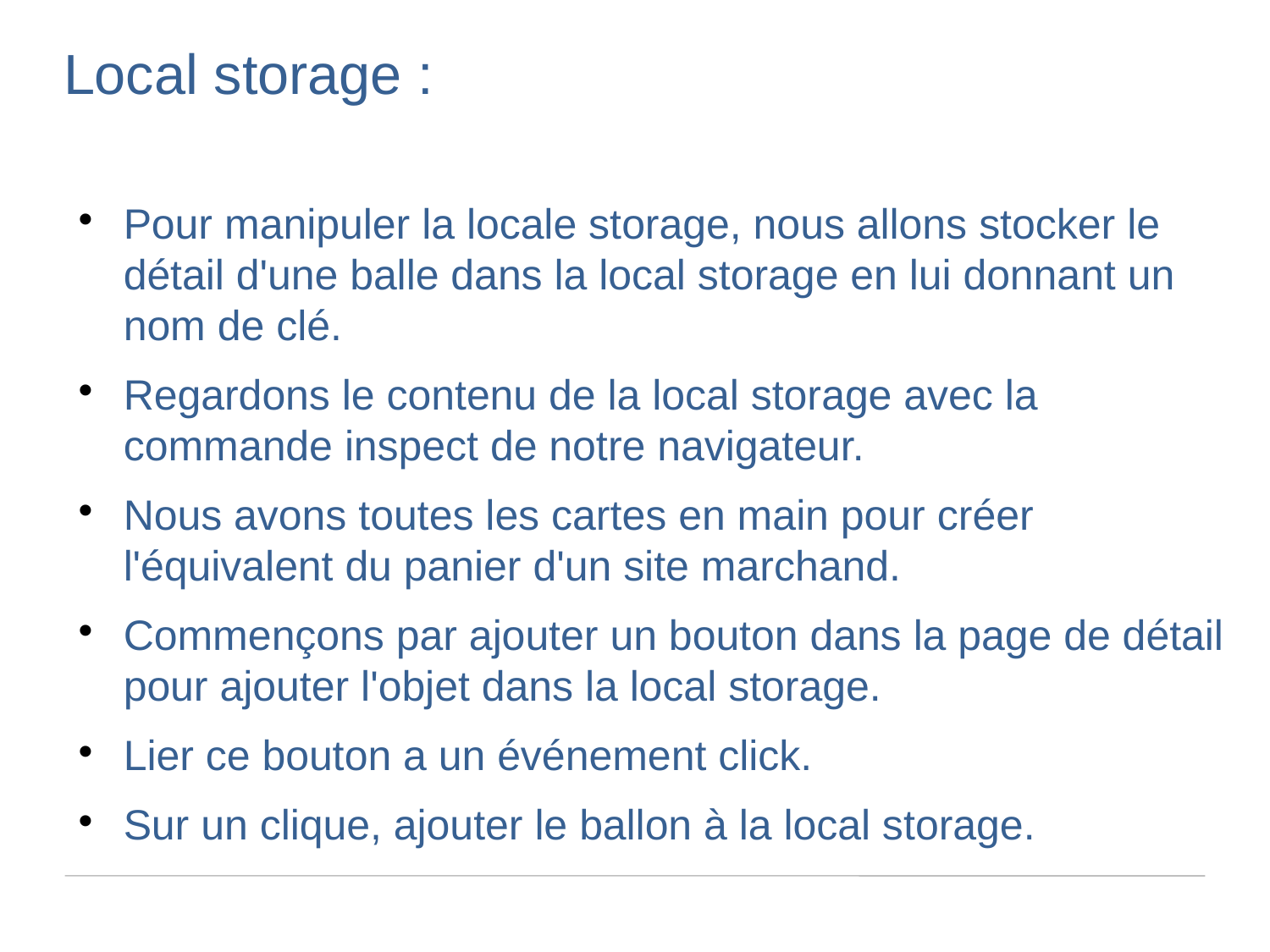

Local storage :
Pour manipuler la locale storage, nous allons stocker le détail d'une balle dans la local storage en lui donnant un nom de clé.
Regardons le contenu de la local storage avec la commande inspect de notre navigateur.
Nous avons toutes les cartes en main pour créer l'équivalent du panier d'un site marchand.
Commençons par ajouter un bouton dans la page de détail pour ajouter l'objet dans la local storage.
Lier ce bouton a un événement click.
Sur un clique, ajouter le ballon à la local storage.